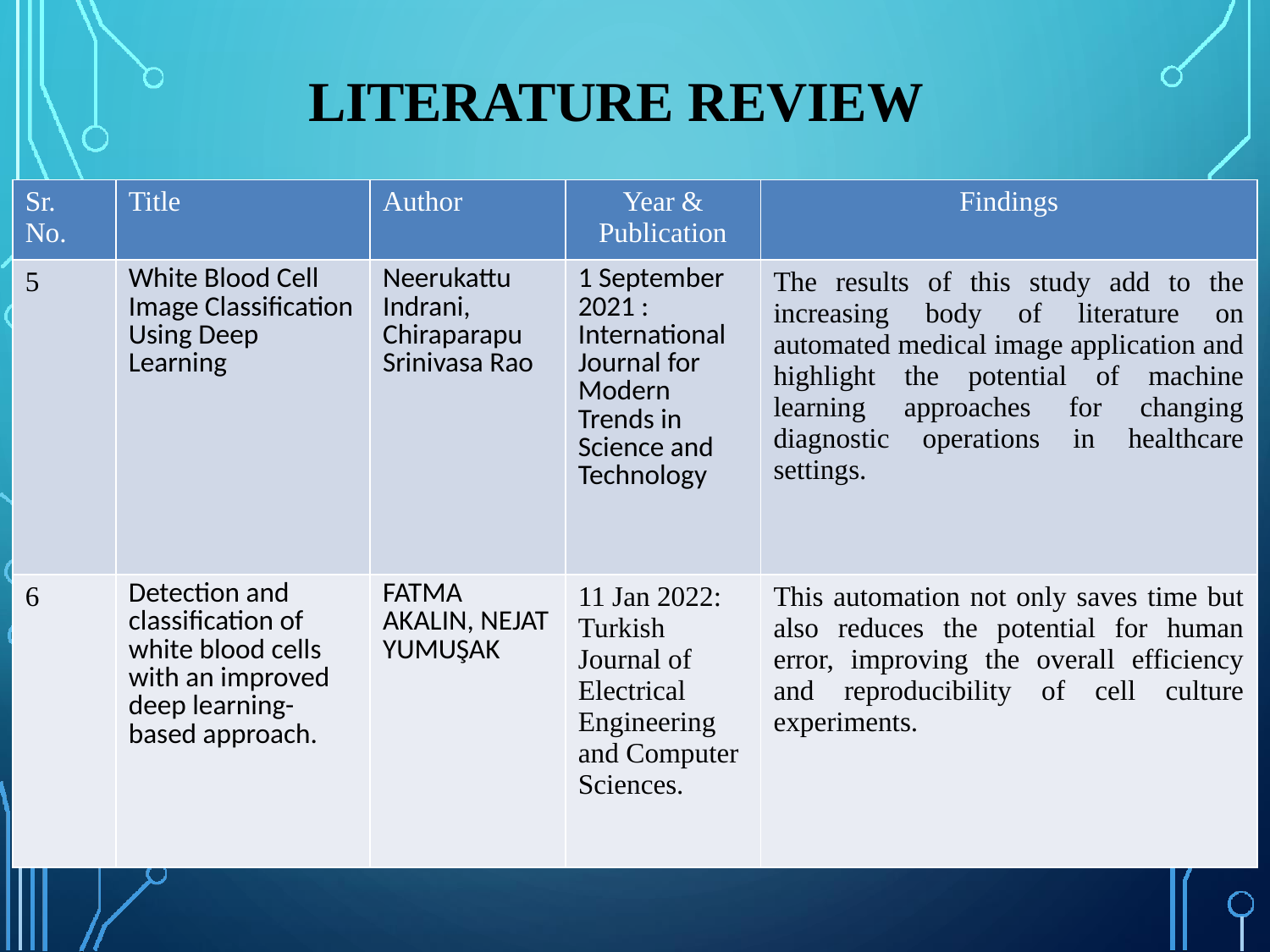

# LITERATURE REVIEW
| Sr. No. | Title | Author | Year & Publication | Findings |
| --- | --- | --- | --- | --- |
| 5 | White Blood Cell Image Classification Using Deep Learning | Neerukattu Indrani, Chiraparapu Srinivasa Rao | 1 September 2021 : International Journal for Modern Trends in Science and Technology | The results of this study add to the increasing body of literature on automated medical image application and highlight the potential of machine learning approaches for changing diagnostic operations in healthcare settings. |
| 6 | Detection and classification of white blood cells with an improved deep learning-based approach. | FATMA AKALIN, NEJAT YUMUŞAK | 11 Jan 2022: Turkish Journal of Electrical Engineering and Computer Sciences. | This automation not only saves time but also reduces the potential for human error, improving the overall efficiency and reproducibility of cell culture experiments. |